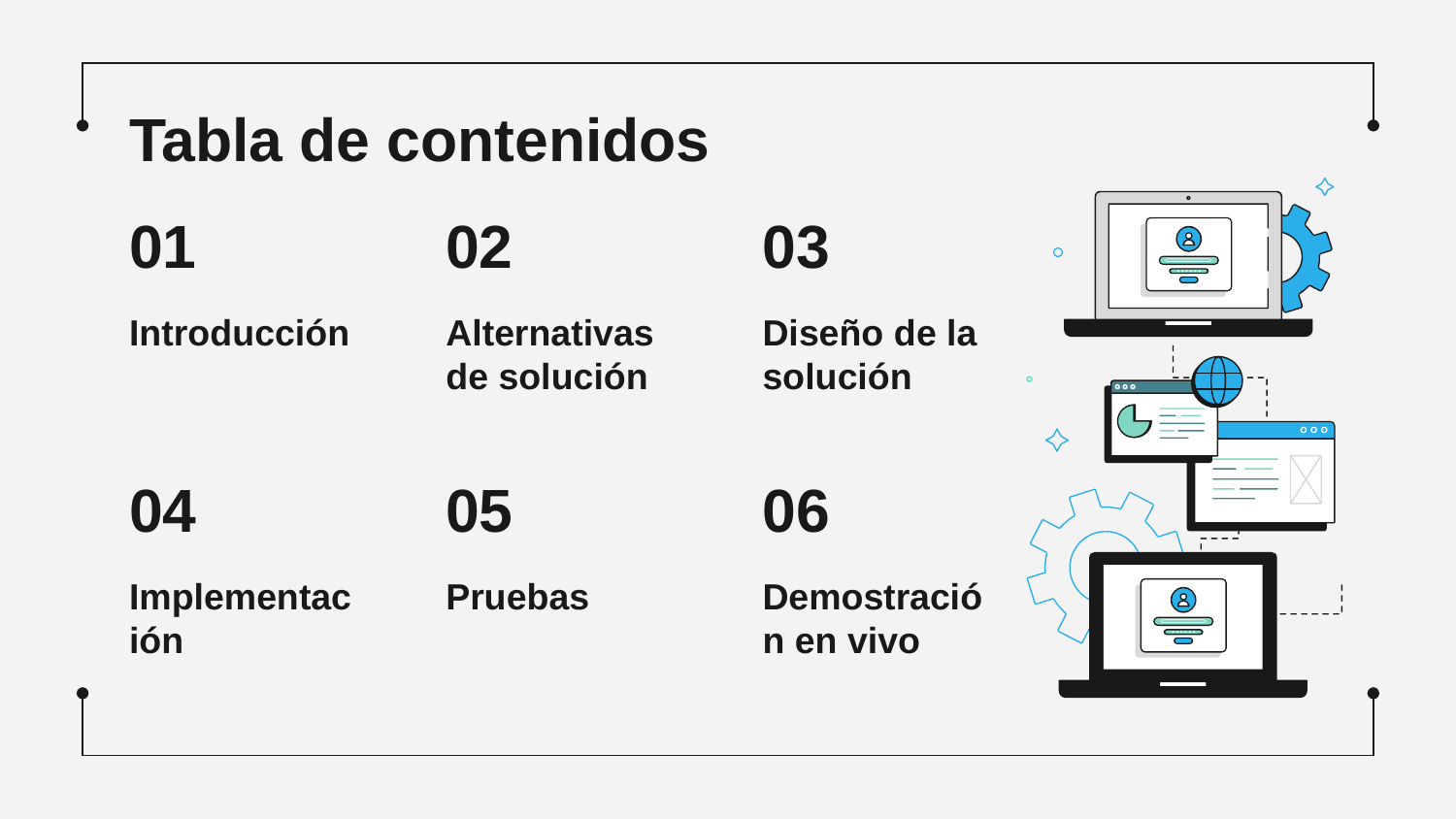

Tabla de contenidos

# 01
02
03
Diseño de la solución
Introducción
Alternativas de solución
04
05
06
Implementación
Pruebas
Demostración en vivo